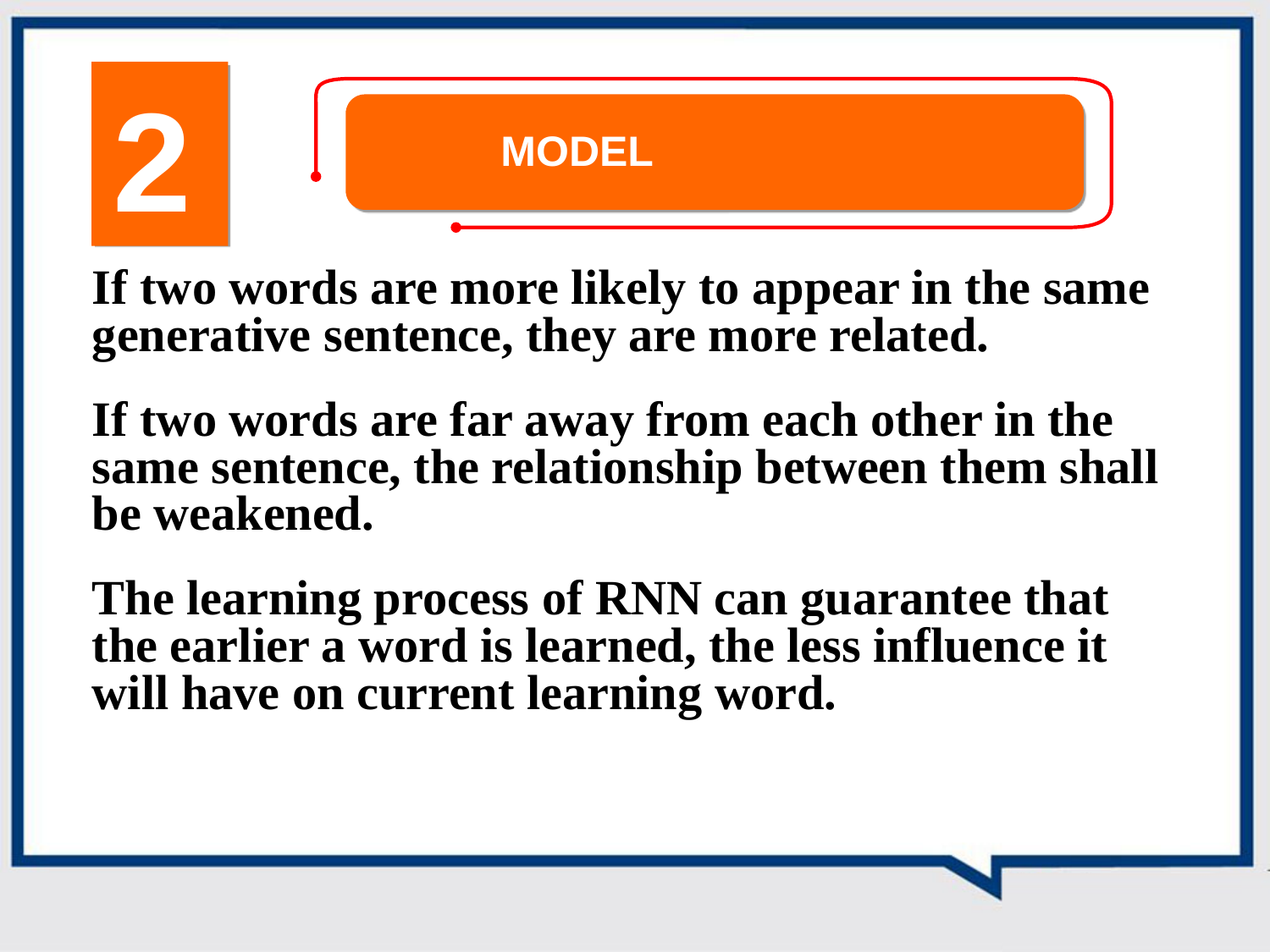

2

MODEL
If two words are more likely to appear in the same generative sentence, they are more related.
If two words are far away from each other in the same sentence, the relationship between them shall be weakened.
The learning process of RNN can guarantee that the earlier a word is learned, the less influence it will have on current learning word.